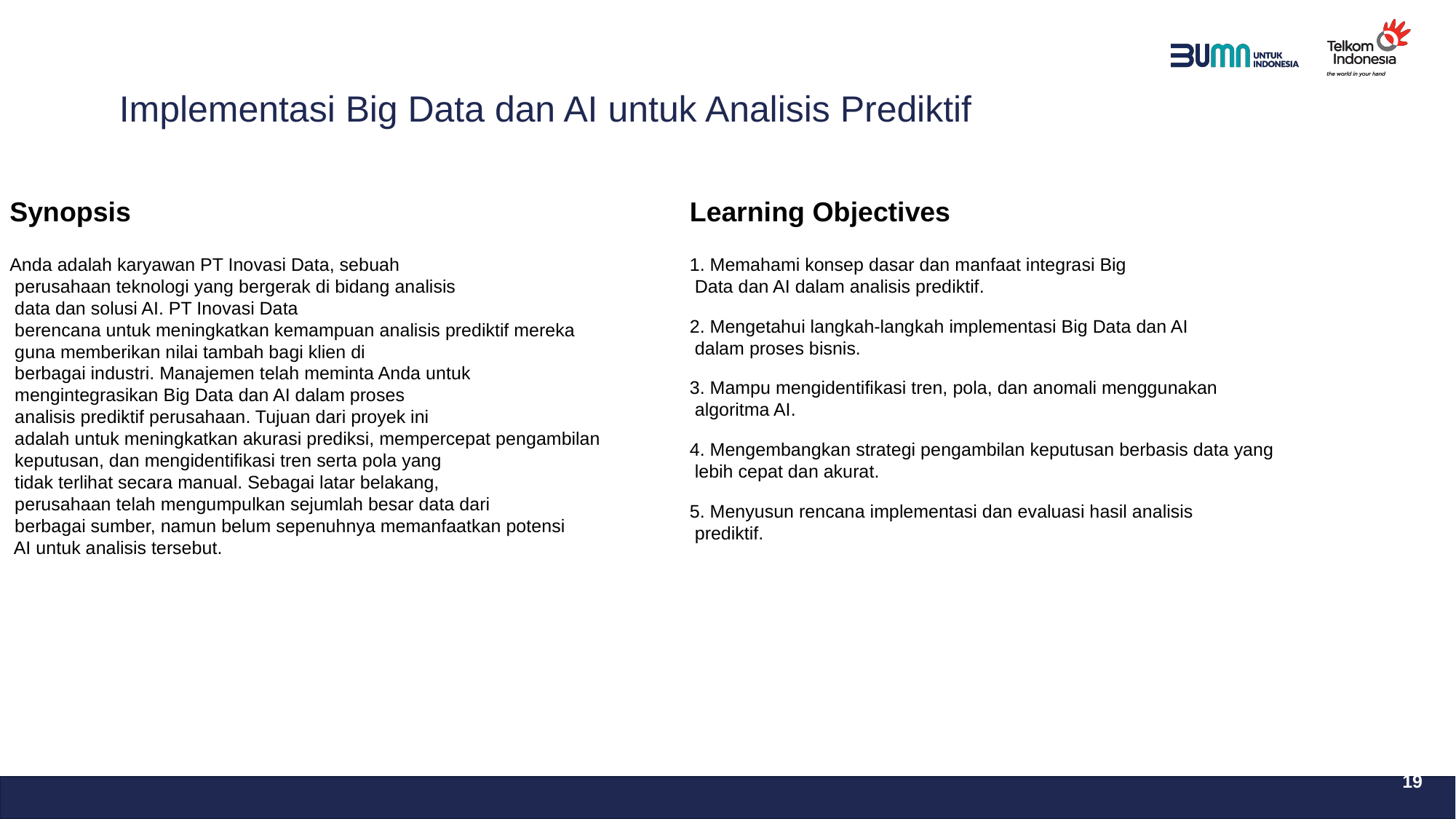

Implementasi Big Data dan AI untuk Analisis Prediktif

Synopsis

Anda adalah karyawan PT Inovasi Data, sebuah
 perusahaan teknologi yang bergerak di bidang analisis
 data dan solusi AI. PT Inovasi Data
 berencana untuk meningkatkan kemampuan analisis prediktif mereka
 guna memberikan nilai tambah bagi klien di
 berbagai industri. Manajemen telah meminta Anda untuk
 mengintegrasikan Big Data dan AI dalam proses
 analisis prediktif perusahaan. Tujuan dari proyek ini
 adalah untuk meningkatkan akurasi prediksi, mempercepat pengambilan
 keputusan, dan mengidentifikasi tren serta pola yang
 tidak terlihat secara manual. Sebagai latar belakang,
 perusahaan telah mengumpulkan sejumlah besar data dari
 berbagai sumber, namun belum sepenuhnya memanfaatkan potensi
 AI untuk analisis tersebut.

Learning Objectives

1. Memahami konsep dasar dan manfaat integrasi Big
 Data dan AI dalam analisis prediktif.
2. Mengetahui langkah-langkah implementasi Big Data dan AI
 dalam proses bisnis.
3. Mampu mengidentifikasi tren, pola, dan anomali menggunakan
 algoritma AI.
4. Mengembangkan strategi pengambilan keputusan berbasis data yang
 lebih cepat dan akurat.
5. Menyusun rencana implementasi dan evaluasi hasil analisis
 prediktif.
19